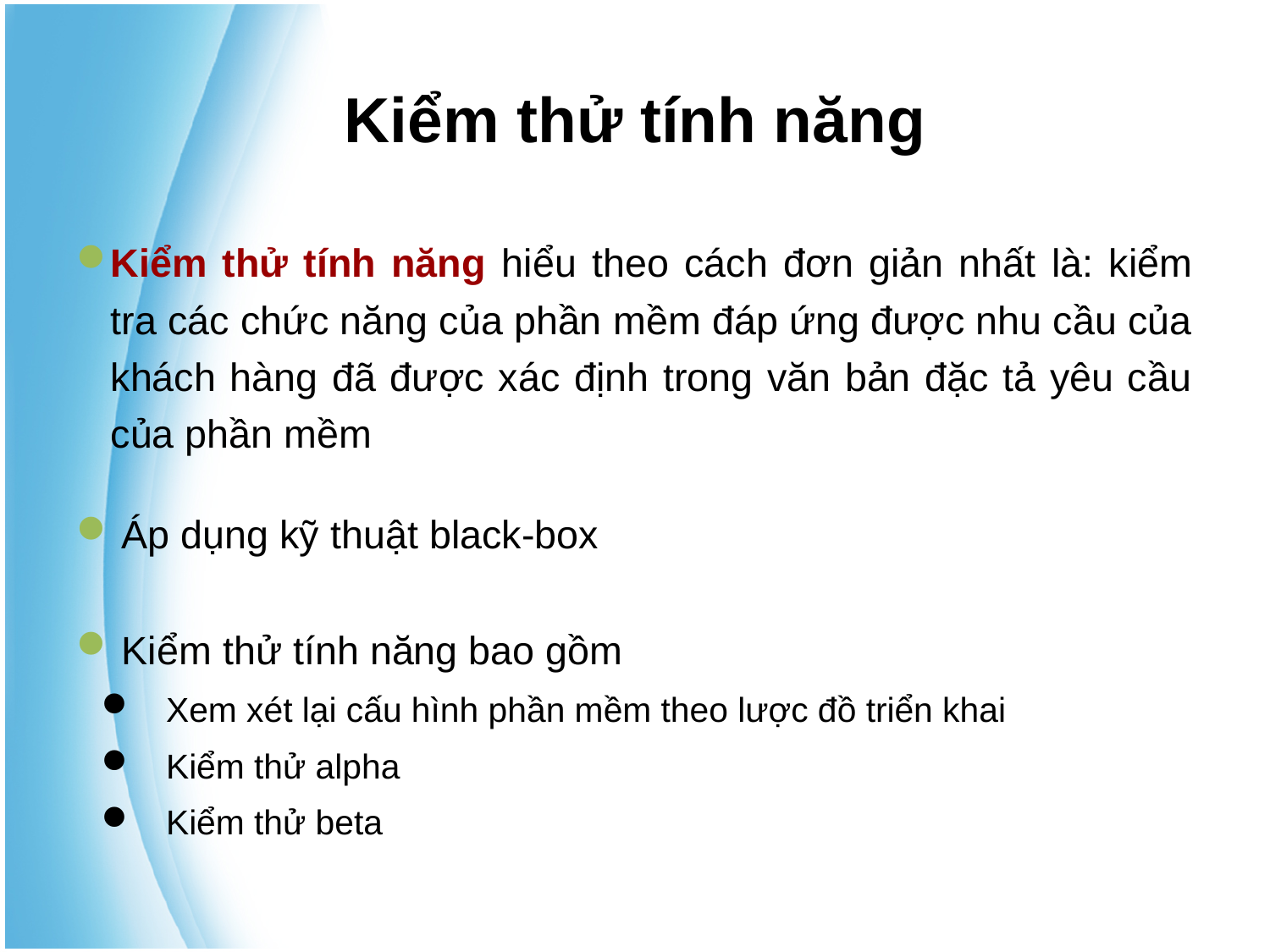

# Kiểm thử tính năng
Kiểm thử tính năng hiểu theo cách đơn giản nhất là: kiểm tra các chức năng của phần mềm đáp ứng được nhu cầu của khách hàng đã được xác định trong văn bản đặc tả yêu cầu của phần mềm

 Áp dụng kỹ thuật black-box

 Kiểm thử tính năng bao gồm
 Xem xét lại cấu hình phần mềm theo lược đồ triển khai
 Kiểm thử alpha
 Kiểm thử beta